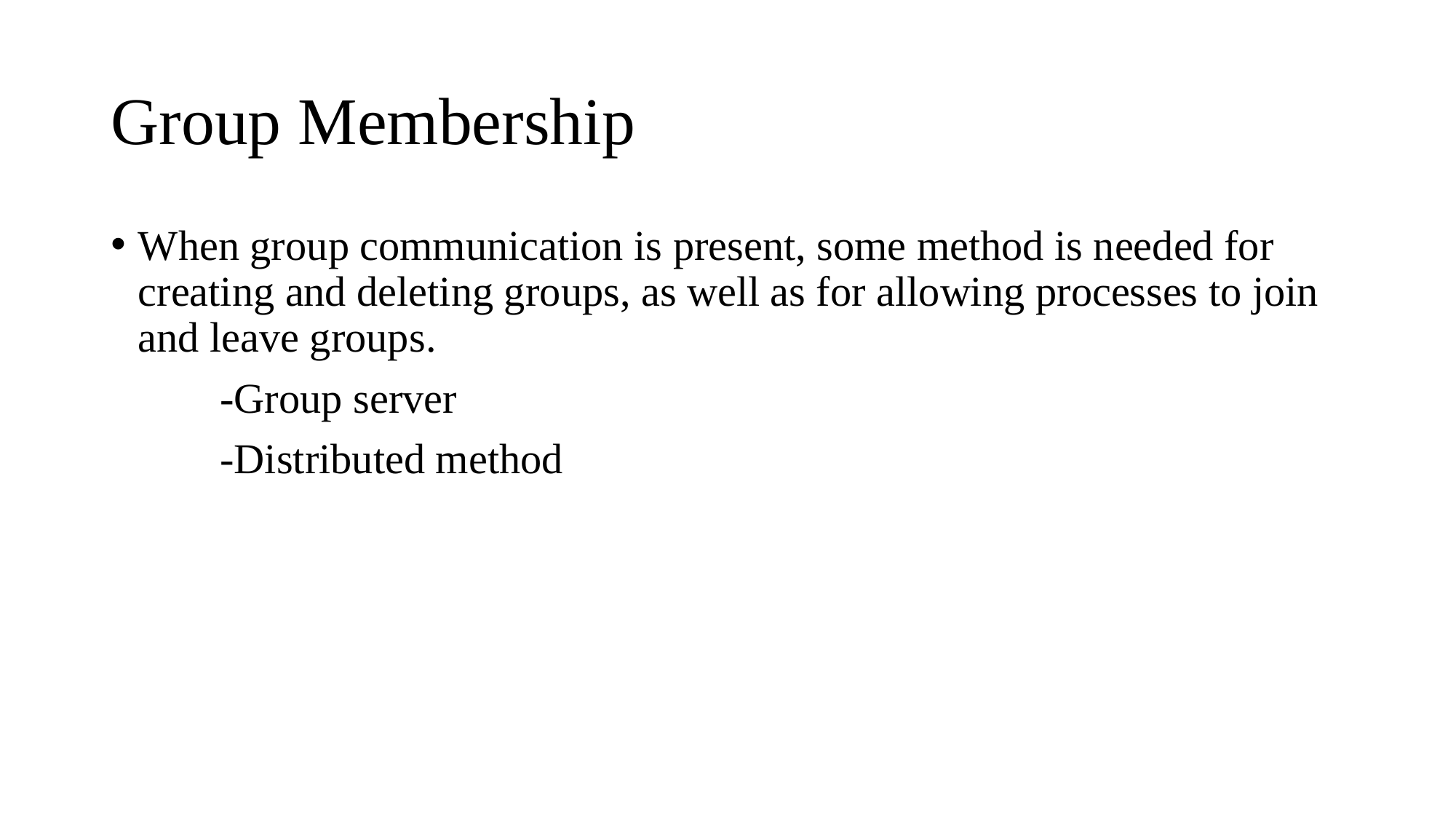

# Group Membership
When group communication is present, some method is needed for creating and deleting groups, as well as for allowing processes to join and leave groups.
	-Group server
	-Distributed method